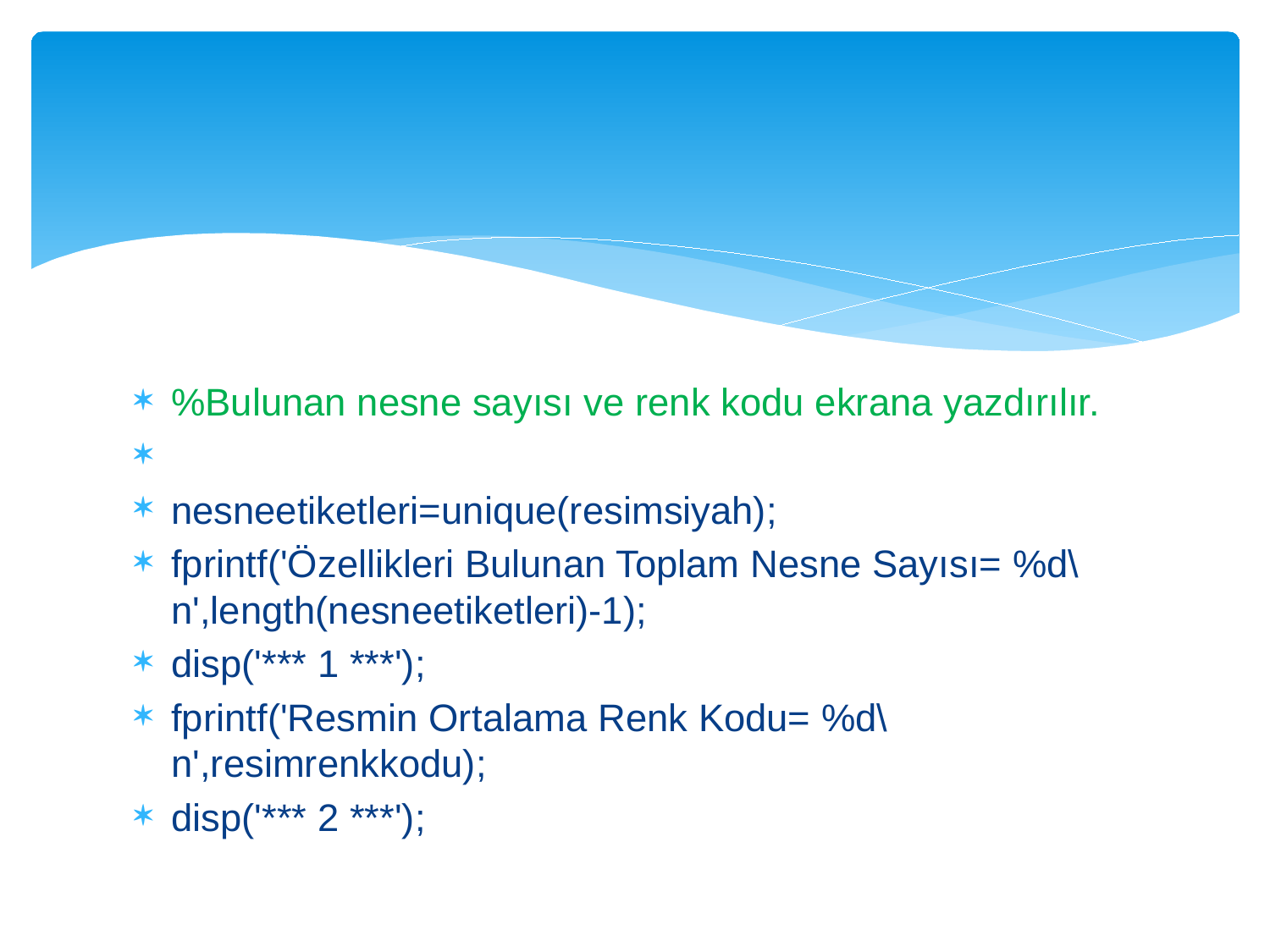

#
%Bulunan nesne sayısı ve renk kodu ekrana yazdırılır.

nesneetiketleri=unique(resimsiyah);
fprintf('Özellikleri Bulunan Toplam Nesne Sayısı= %d\n',length(nesneetiketleri)-1);
disp('*** 1 ***');
fprintf('Resmin Ortalama Renk Kodu= %d\n',resimrenkkodu);
disp('*** 2 ***');